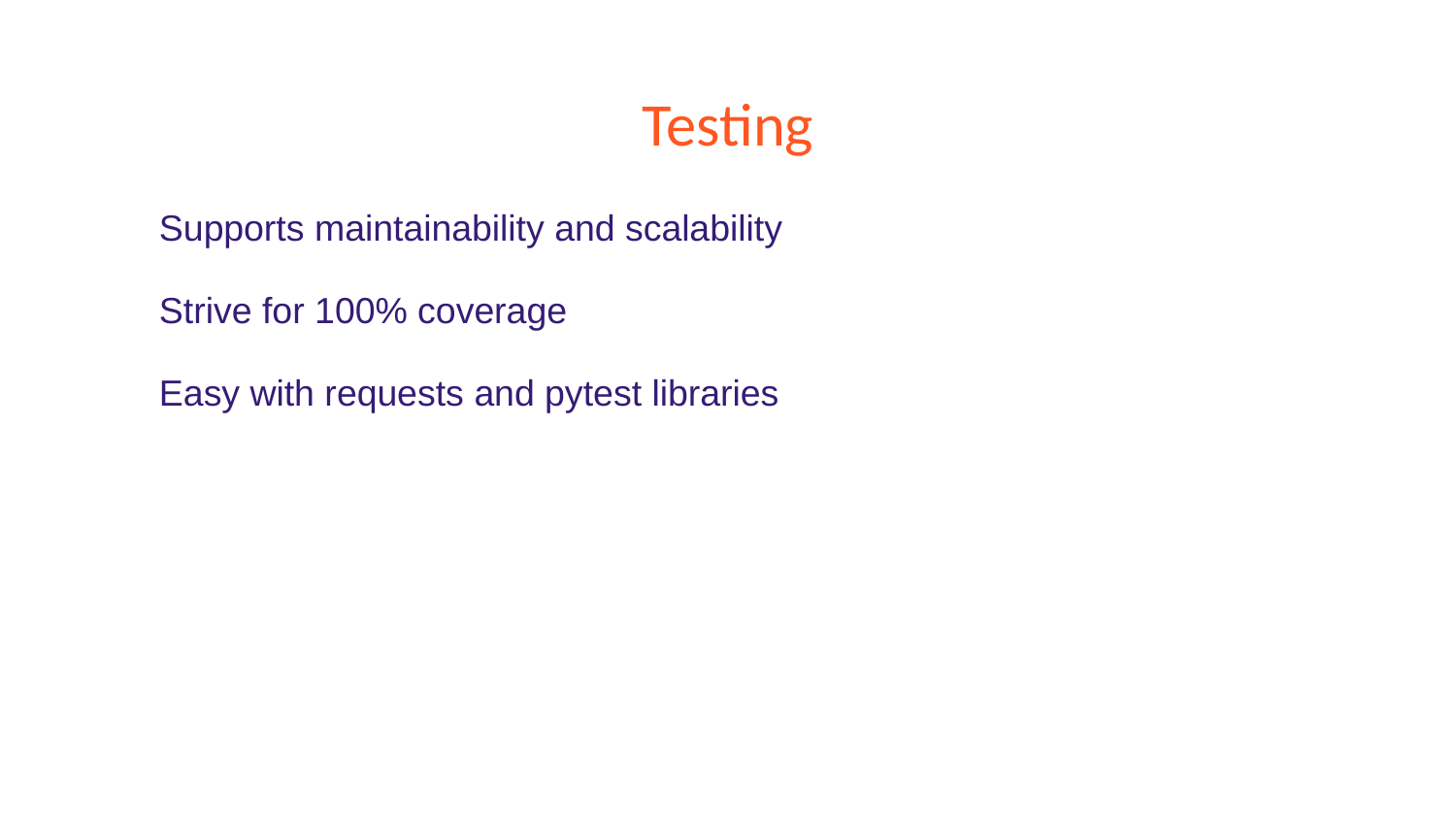

# Testing
Supports maintainability and scalability
Strive for 100% coverage
Easy with requests and pytest libraries